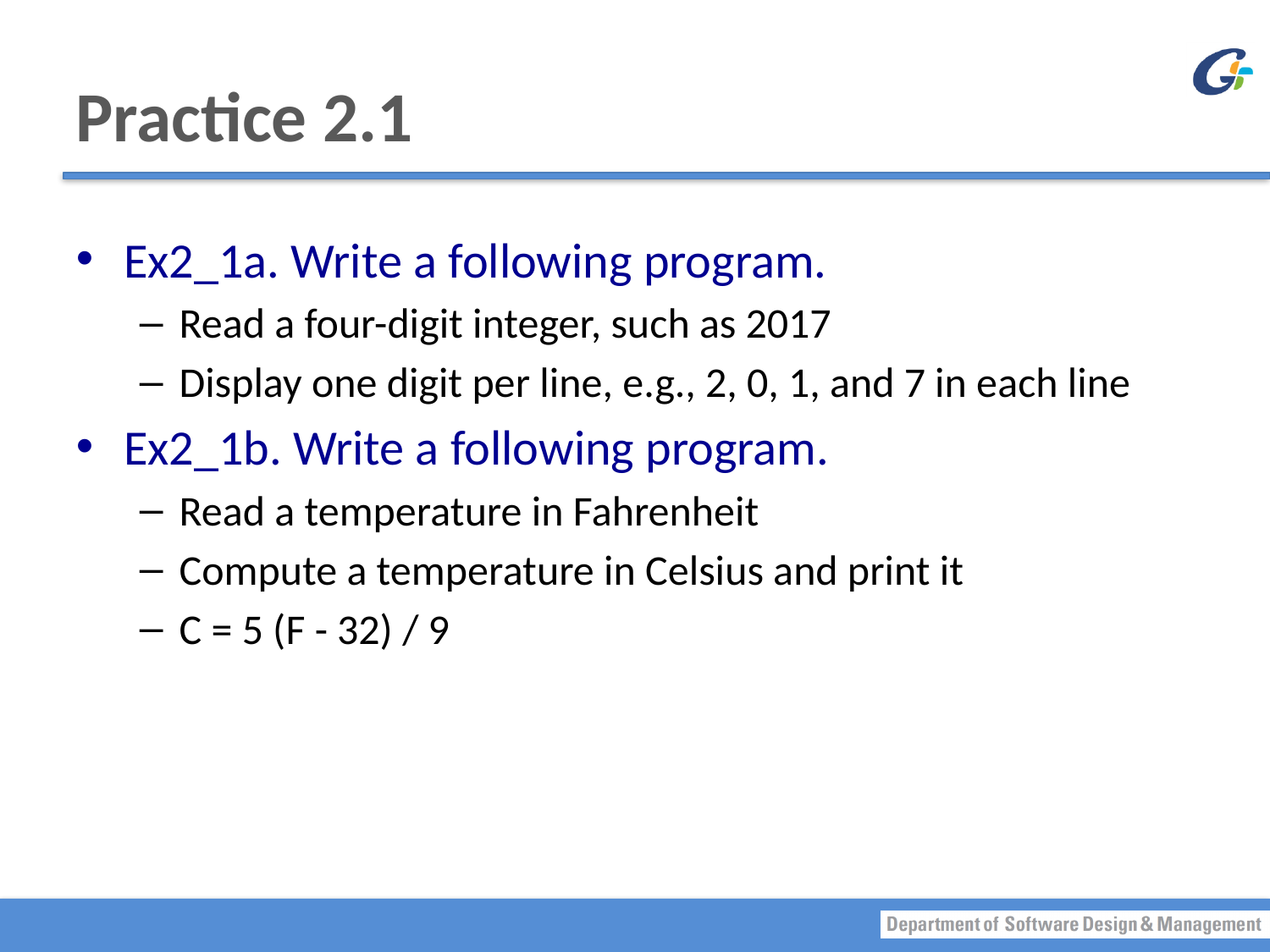

# Practice 2.1
Ex2_1a. Write a following program.
Read a four-digit integer, such as 2017
Display one digit per line, e.g., 2, 0, 1, and 7 in each line
Ex2_1b. Write a following program.
Read a temperature in Fahrenheit
Compute a temperature in Celsius and print it
C = 5 (F - 32) / 9